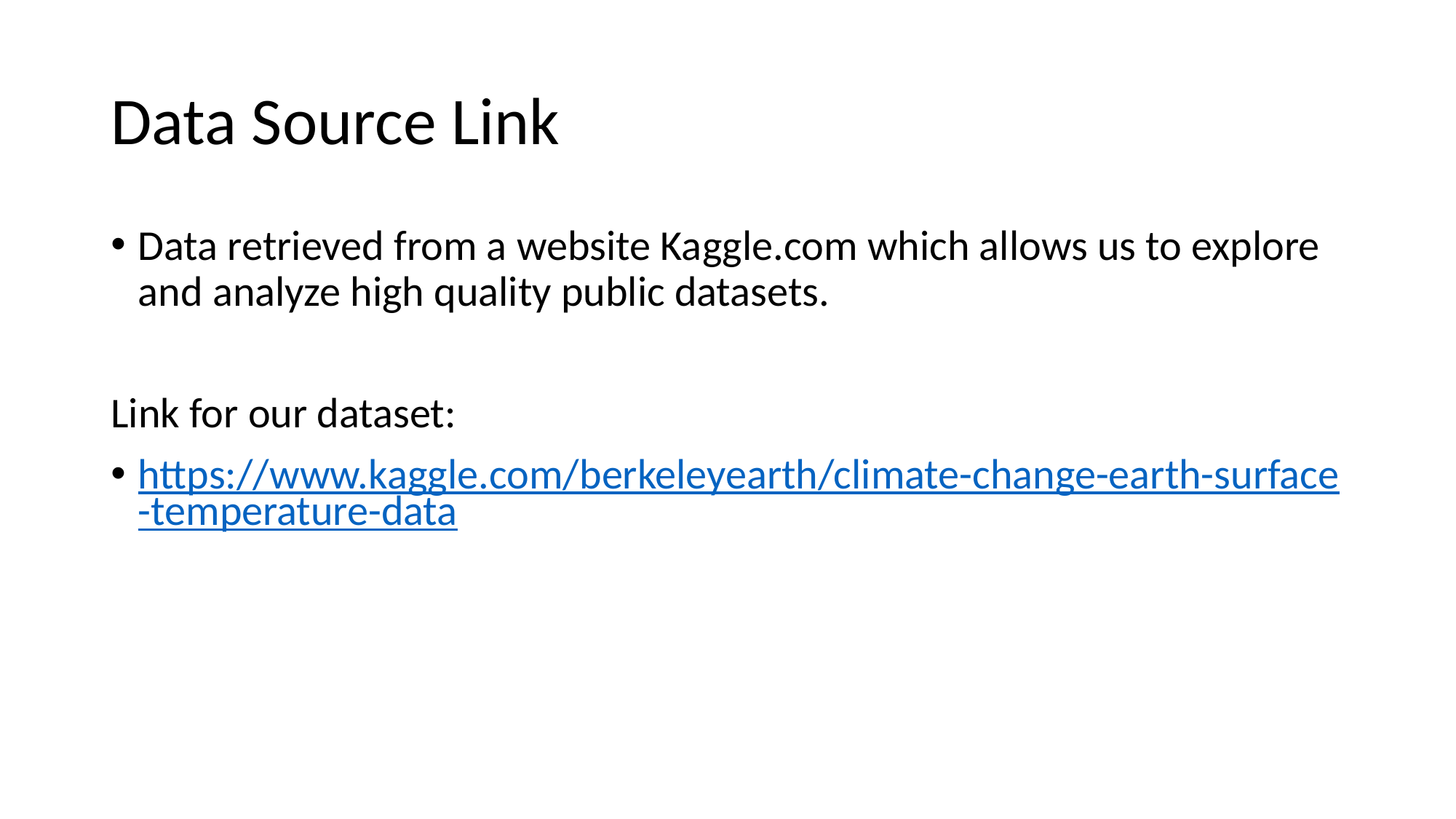

# Data Source Link
Data retrieved from a website Kaggle.com which allows us to explore and analyze high quality public datasets.

Link for our dataset:
https://www.kaggle.com/berkeleyearth/climate-change-earth-surface-temperature-data